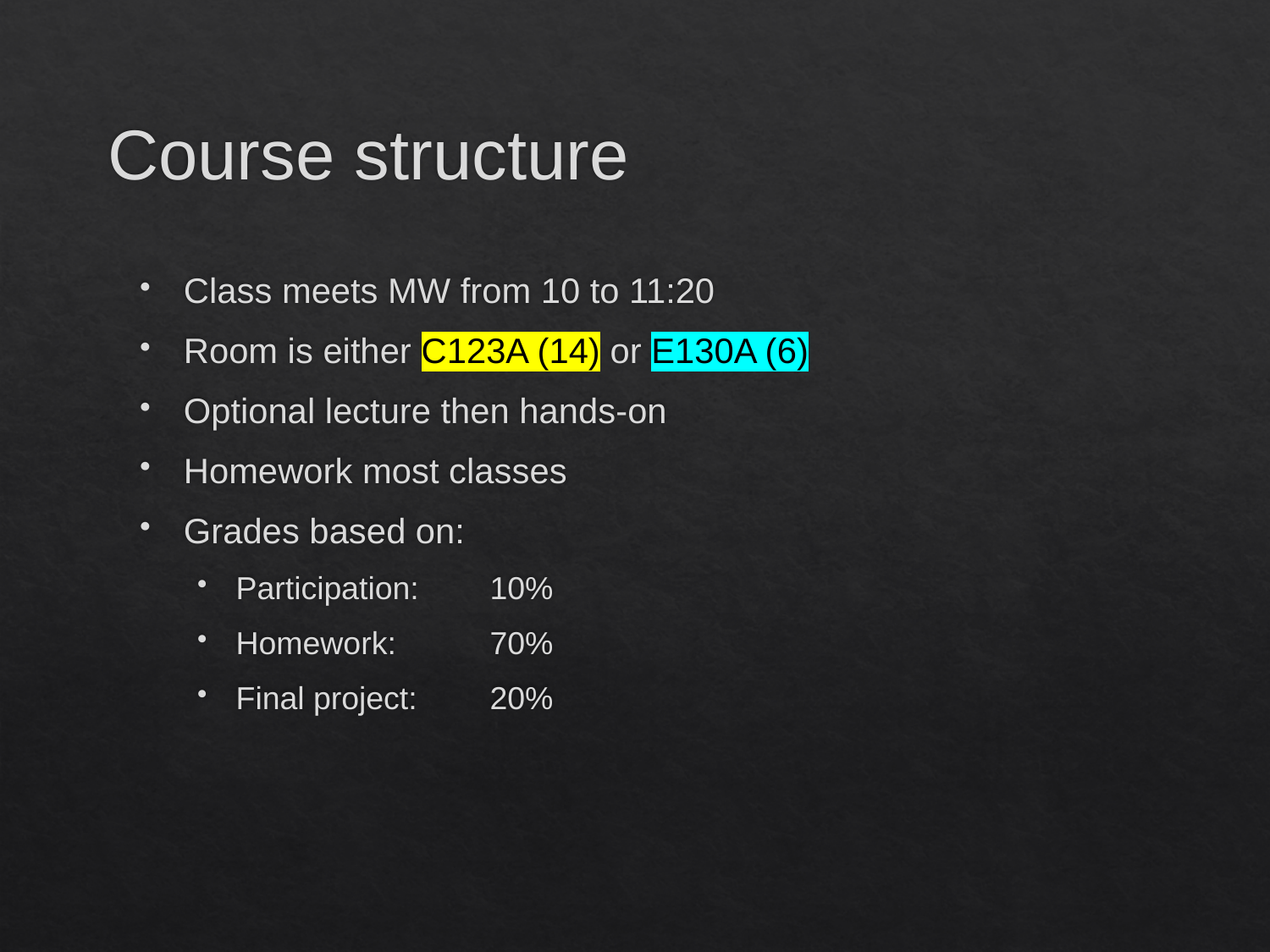

# Course structure
Class meets MW from 10 to 11:20
Room is either C123A (14) or E130A (6)
Optional lecture then hands-on
Homework most classes
Grades based on:
Participation: 	10%
Homework:	70%
Final project:	20%